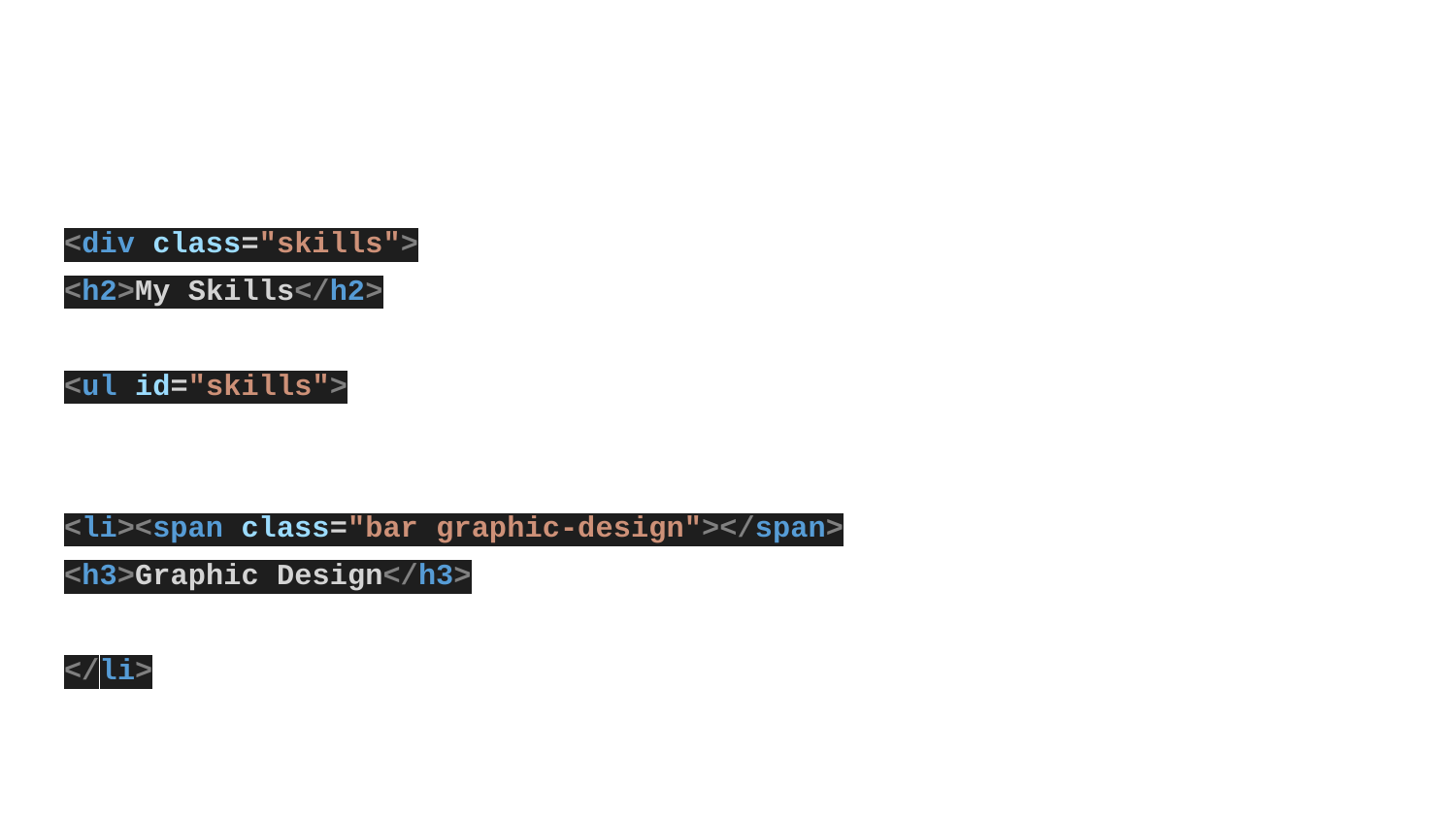

#
<div class="skills">
<h2>My Skills</h2>

<ul id="skills">

<li><span class="bar graphic-design"></span>
<h3>Graphic Design</h3>

</li>